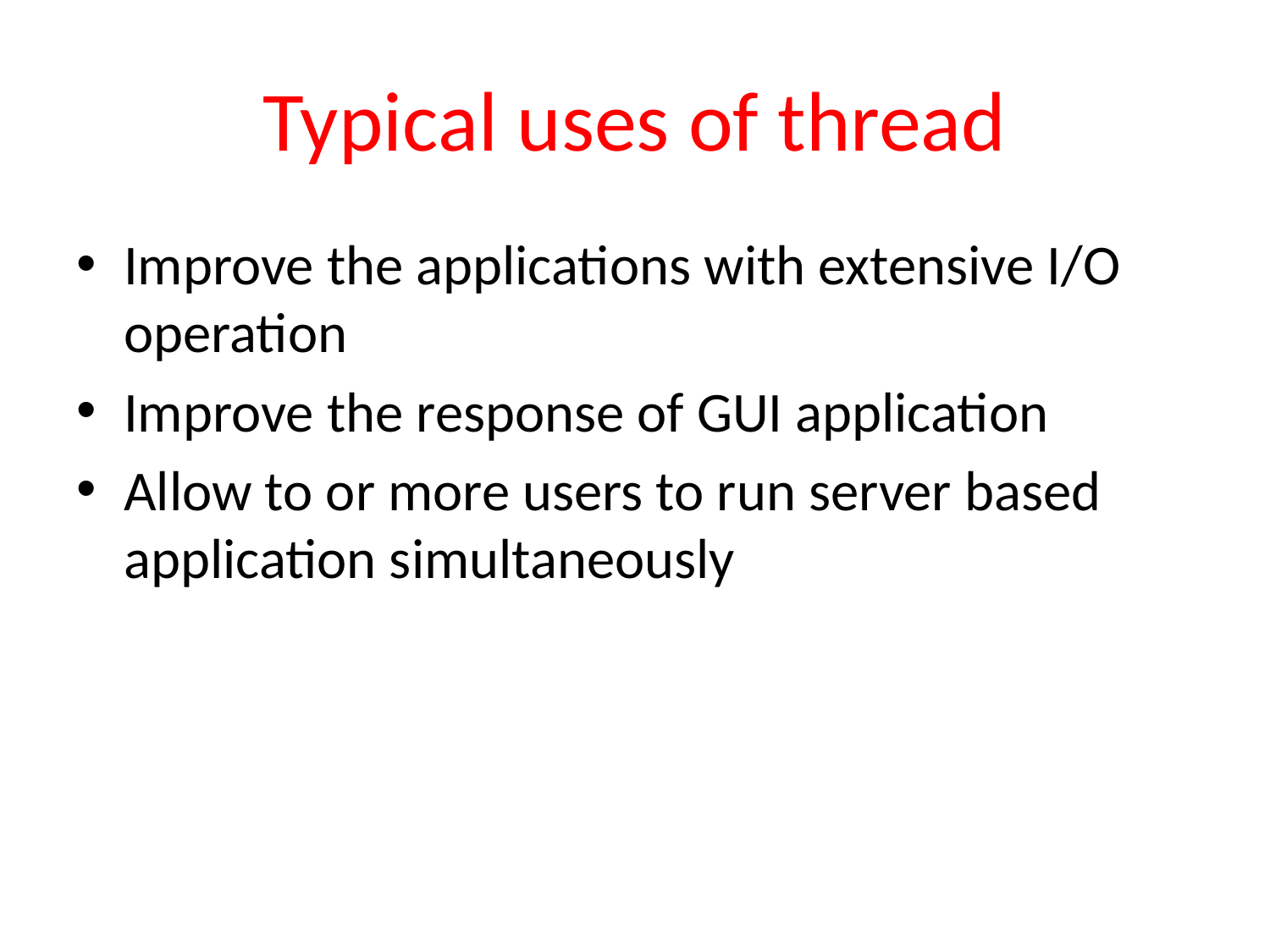

# Typical uses of thread
Improve the applications with extensive I/O operation
Improve the response of GUI application
Allow to or more users to run server based application simultaneously